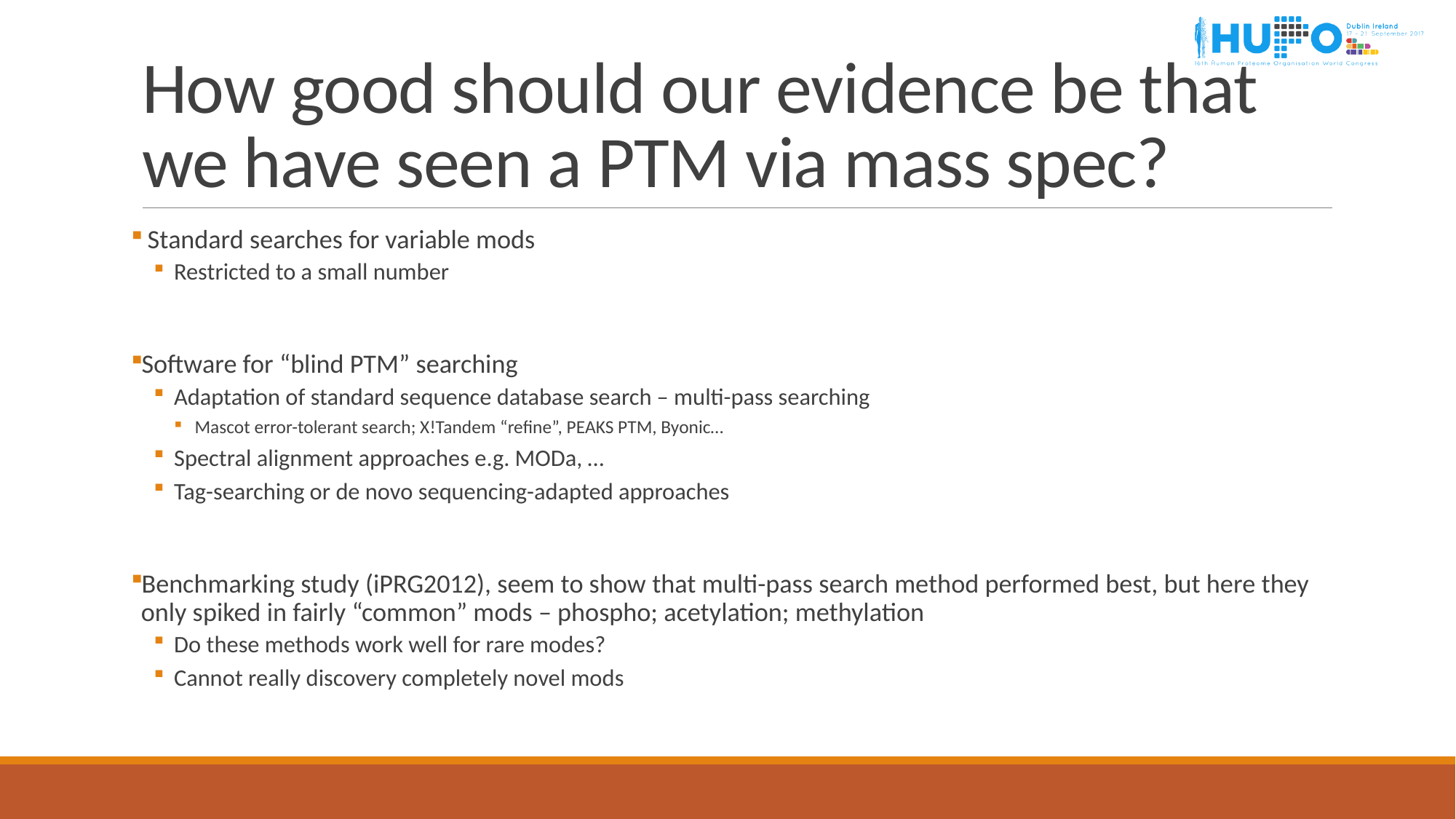

# How good should our evidence be that we have seen a PTM via mass spec?
 Standard searches for variable mods
Restricted to a small number

Software for “blind PTM” searching
Adaptation of standard sequence database search – multi-pass searching
Mascot error-tolerant search; X!Tandem “refine”, PEAKS PTM, Byonic…
Spectral alignment approaches e.g. MODa, …
Tag-searching or de novo sequencing-adapted approaches

Benchmarking study (iPRG2012), seem to show that multi-pass search method performed best, but here they only spiked in fairly “common” mods – phospho; acetylation; methylation
Do these methods work well for rare modes?
Cannot really discovery completely novel mods